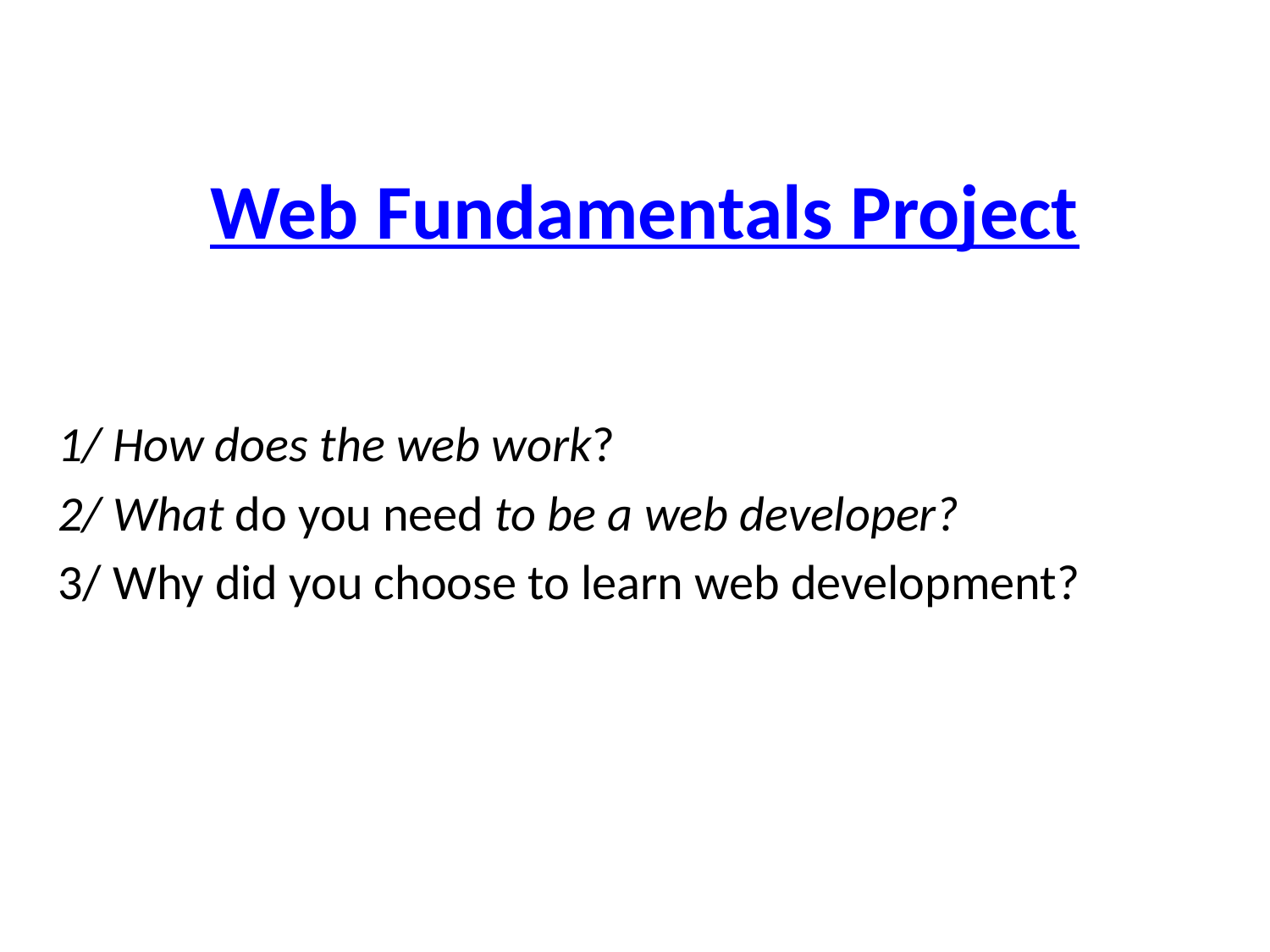

# Web Fundamentals Project
1/ How does the web work?
2/ What do you need to be a web developer?
3/ Why did you choose to learn web development?